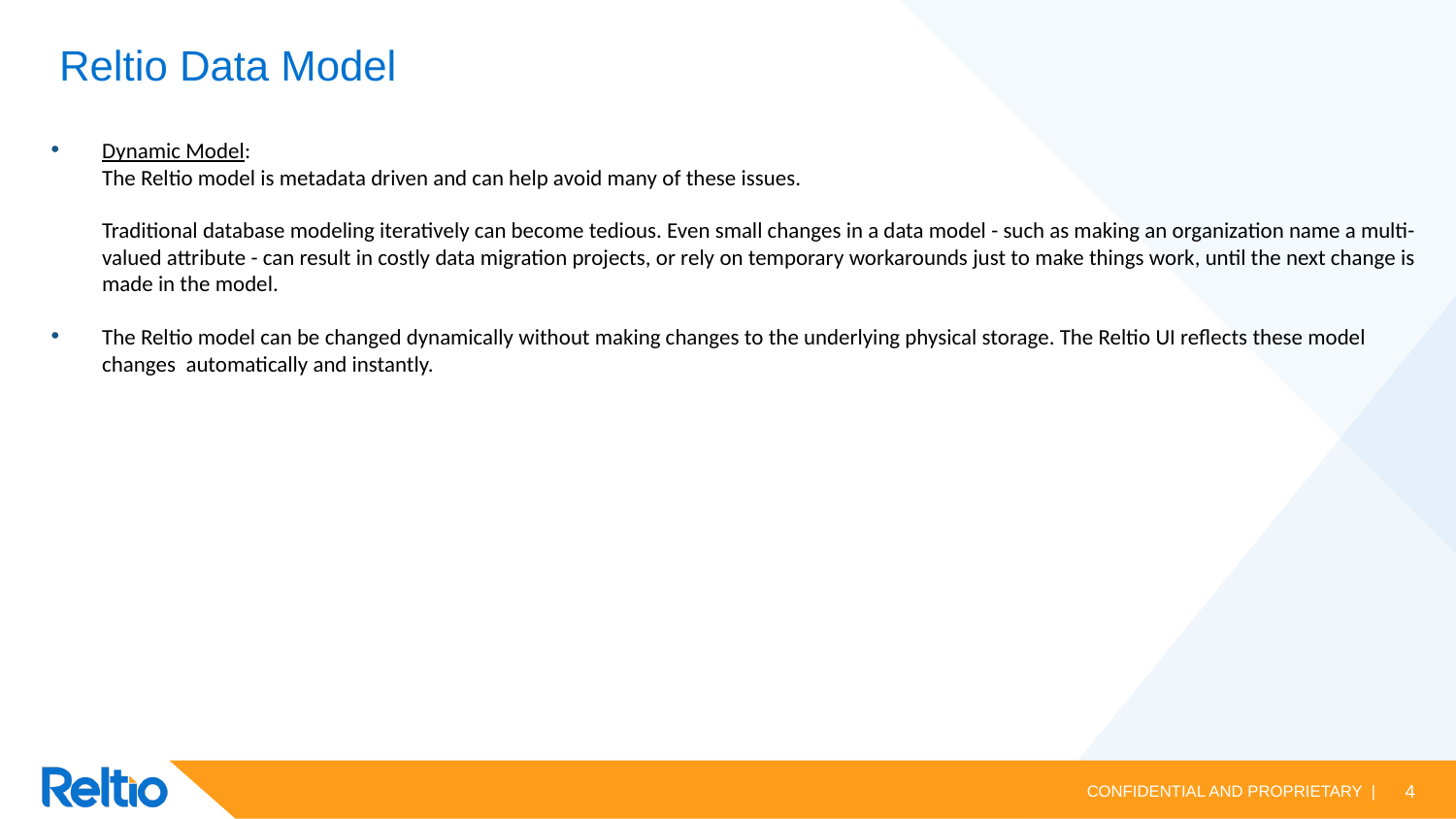

# Reltio Data Model
Dynamic Model:
The Reltio model is metadata driven and can help avoid many of these issues.

Traditional database modeling iteratively can become tedious. Even small changes in a data model - such as making an organization name a multi-valued attribute - can result in costly data migration projects, or rely on temporary workarounds just to make things work, until the next change is made in the model.

The Reltio model can be changed dynamically without making changes to the underlying physical storage. The Reltio UI reflects these model changes  automatically and instantly.